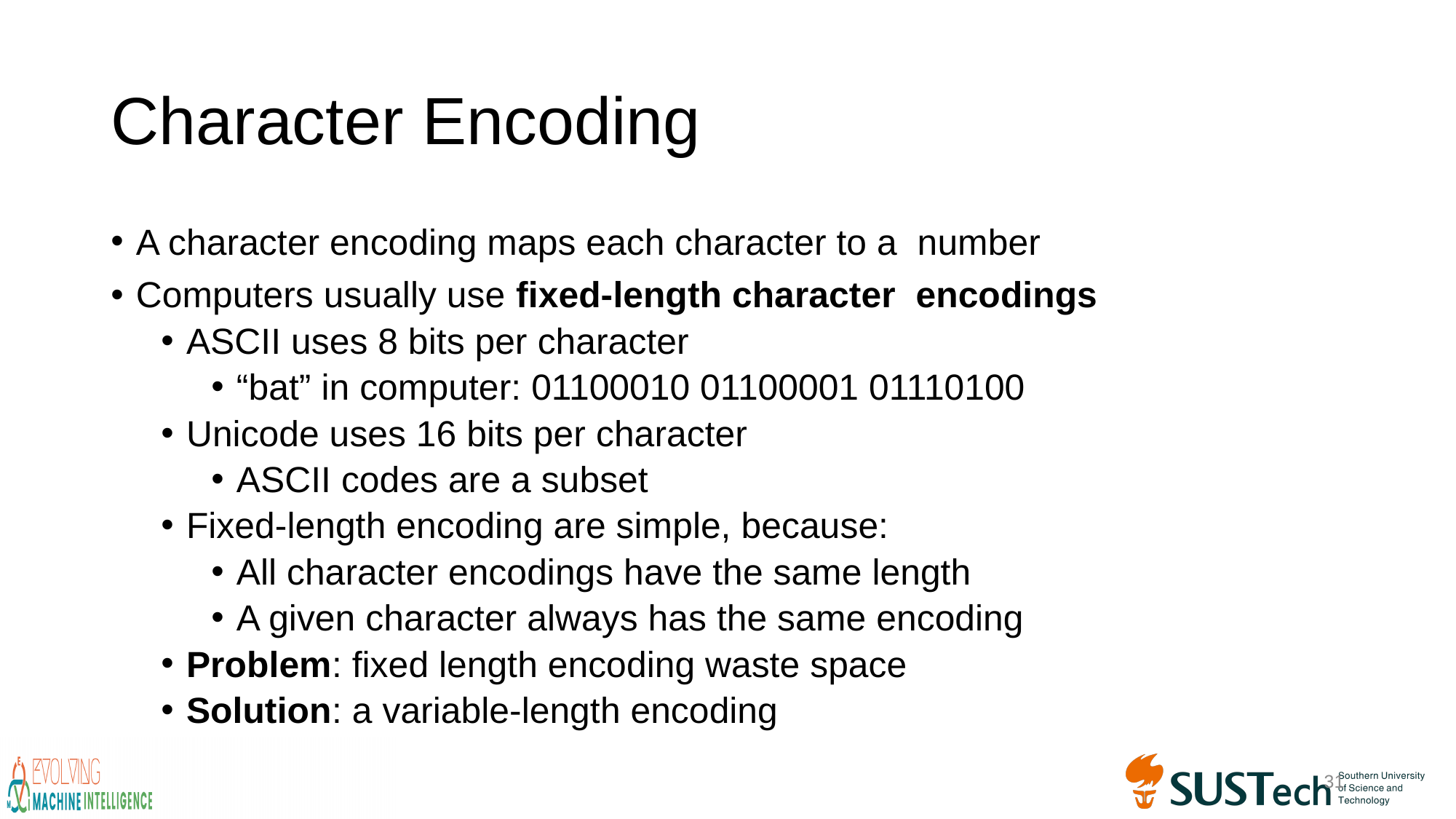

# Character Encoding
A character encoding maps each character to a  number
Computers usually use fixed-length character  encodings
ASCII uses 8 bits per character
“bat” in computer: 01100010 01100001 01110100
Unicode uses 16 bits per character
ASCII codes are a subset
Fixed-length encoding are simple, because:
All character encodings have the same length
A given character always has the same encoding
Problem: fixed length encoding waste space
Solution: a variable-length encoding

31